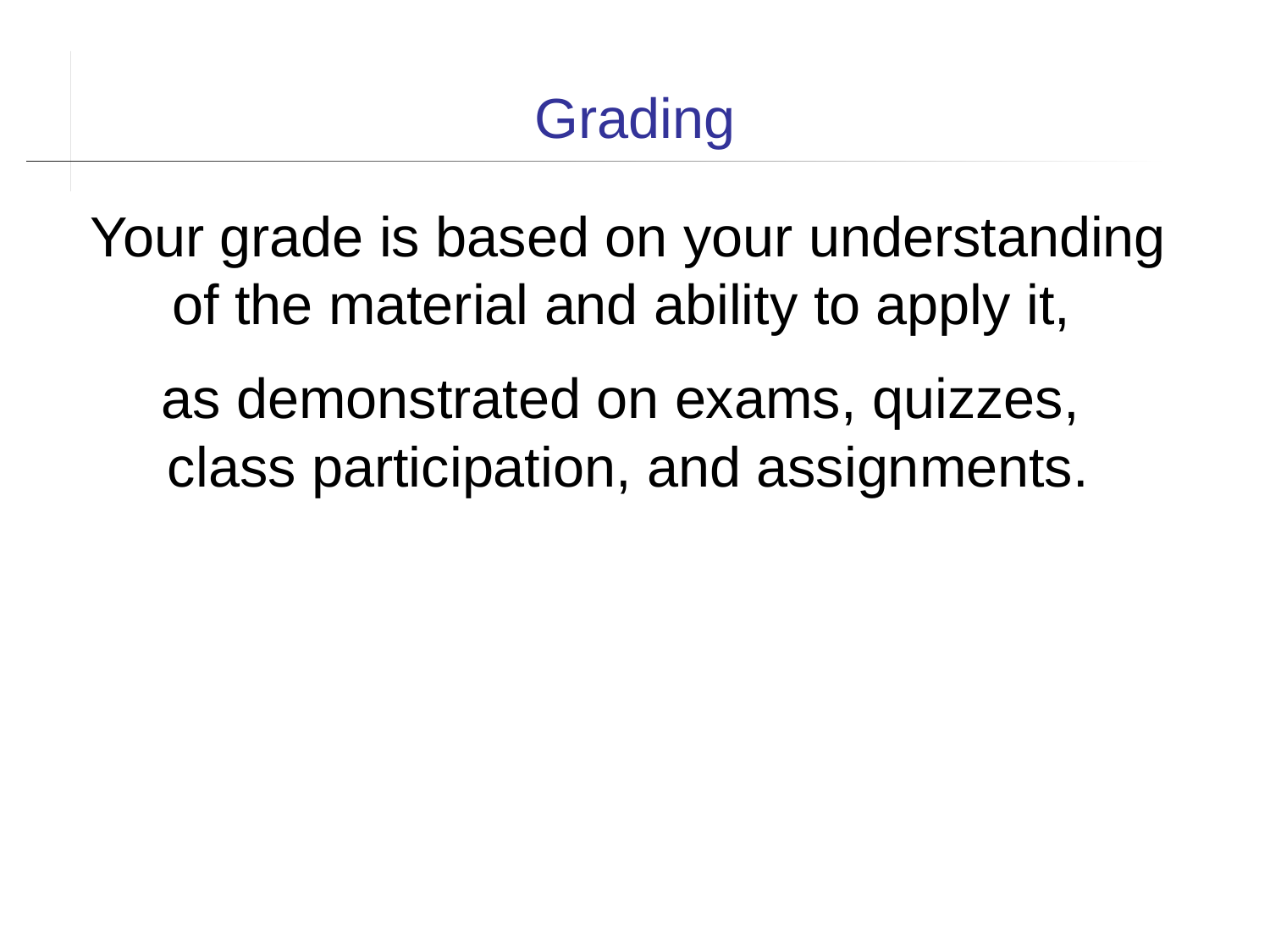

Grading
Your grade is based on your understanding of the material and ability to apply it,
as demonstrated on exams, quizzes,
class participation, and assignments.